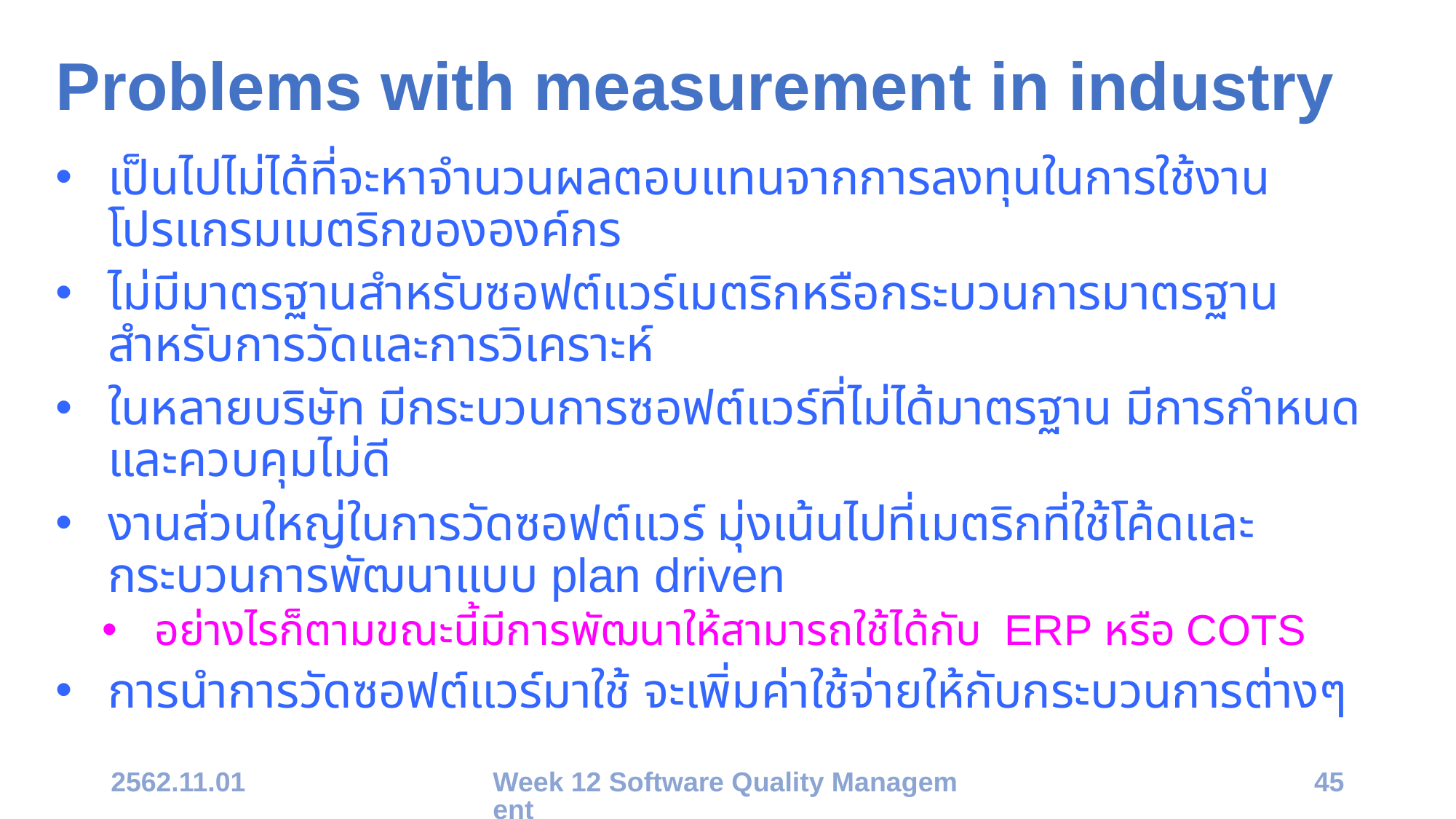

# Problems with measurement in industry
เป็นไปไม่ได้ที่จะหาจำนวนผลตอบแทนจากการลงทุนในการใช้งานโปรแกรมเมตริกขององค์กร
ไม่มีมาตรฐานสำหรับซอฟต์แวร์เมตริกหรือกระบวนการมาตรฐานสำหรับการวัดและการวิเคราะห์
ในหลายบริษัท มีกระบวนการซอฟต์แวร์ที่ไม่ได้มาตรฐาน มีการกำหนดและควบคุมไม่ดี
งานส่วนใหญ่ในการวัดซอฟต์แวร์ มุ่งเน้นไปที่เมตริกที่ใช้โค้ดและกระบวนการพัฒนาแบบ plan driven
อย่างไรก็ตามขณะนี้มีการพัฒนาให้สามารถใช้ได้กับ  ERP หรือ COTS
การนำการวัดซอฟต์แวร์มาใช้ จะเพิ่มค่าใช้จ่ายให้กับกระบวนการต่างๆ
2562.11.01
Week 12 Software Quality Management
45